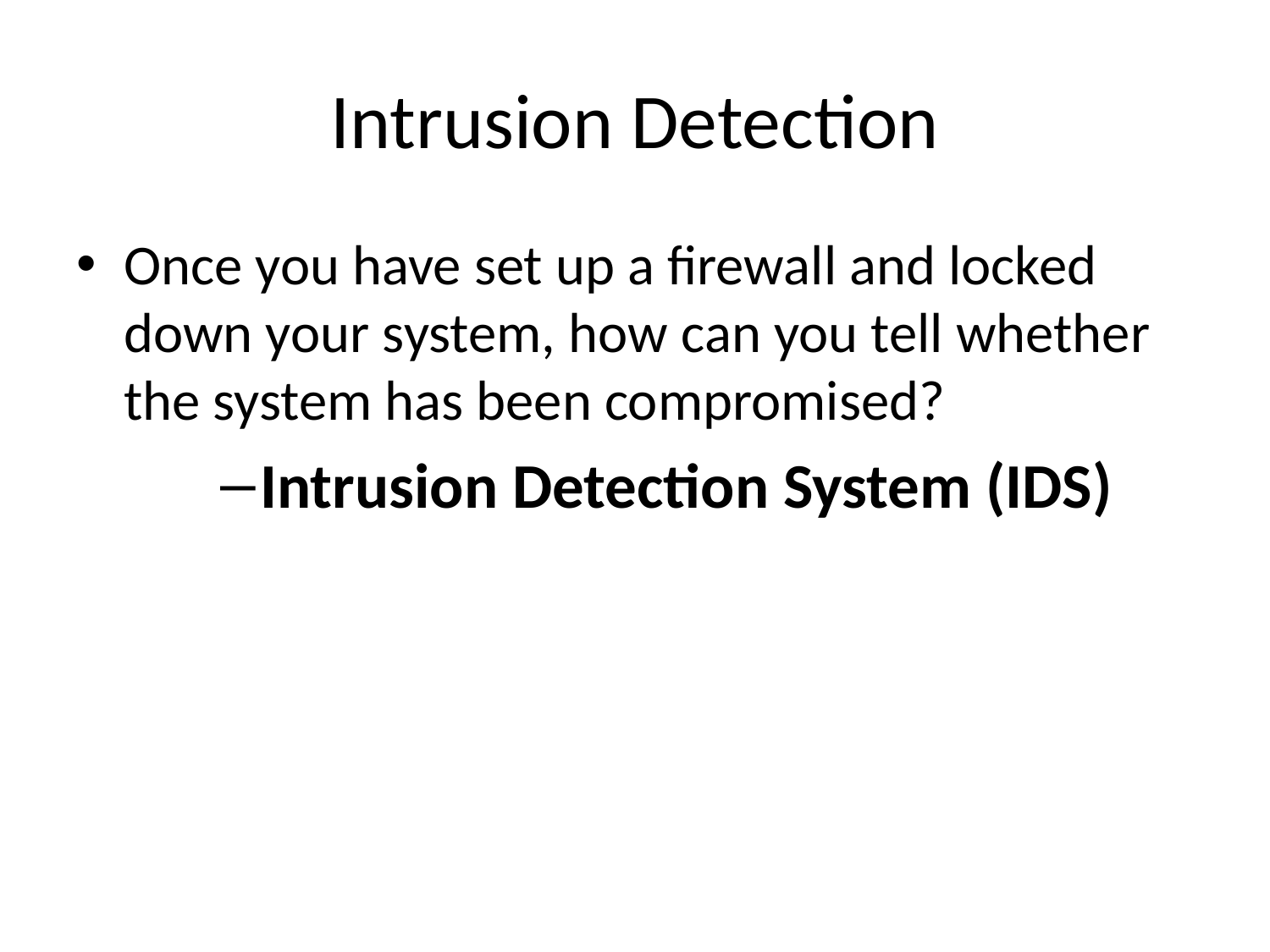

# Intrusion Detection
Once you have set up a firewall and locked down your system, how can you tell whether the system has been compromised?
Intrusion Detection System (IDS)